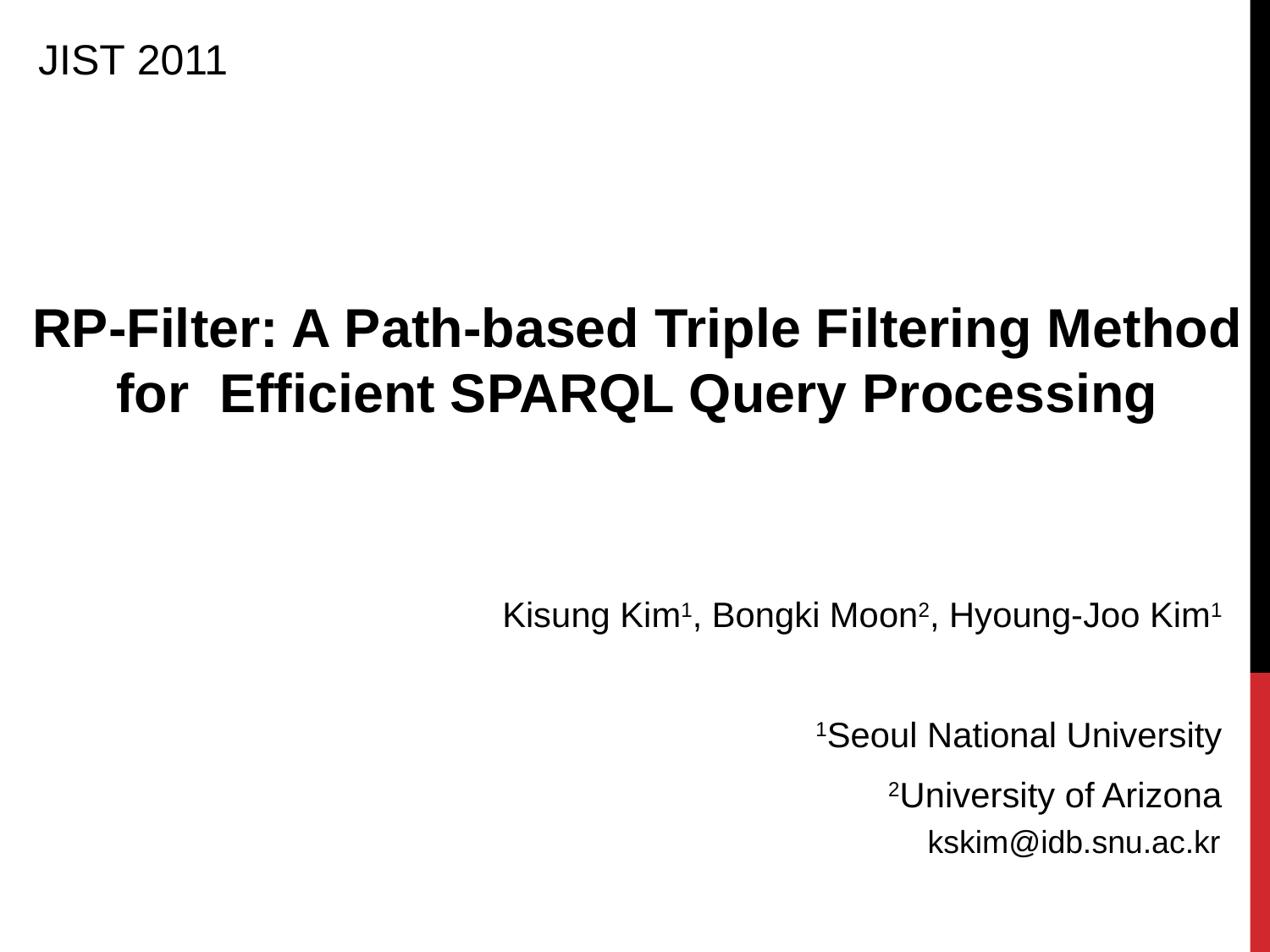

JIST 2011
# RP-Filter: A Path-based Triple Filtering Method for  Efficient SPARQL Query Processing
Kisung Kim1, Bongki Moon2, Hyoung-Joo Kim1

1Seoul National University
2University of Arizona

kskim@idb.snu.ac.kr